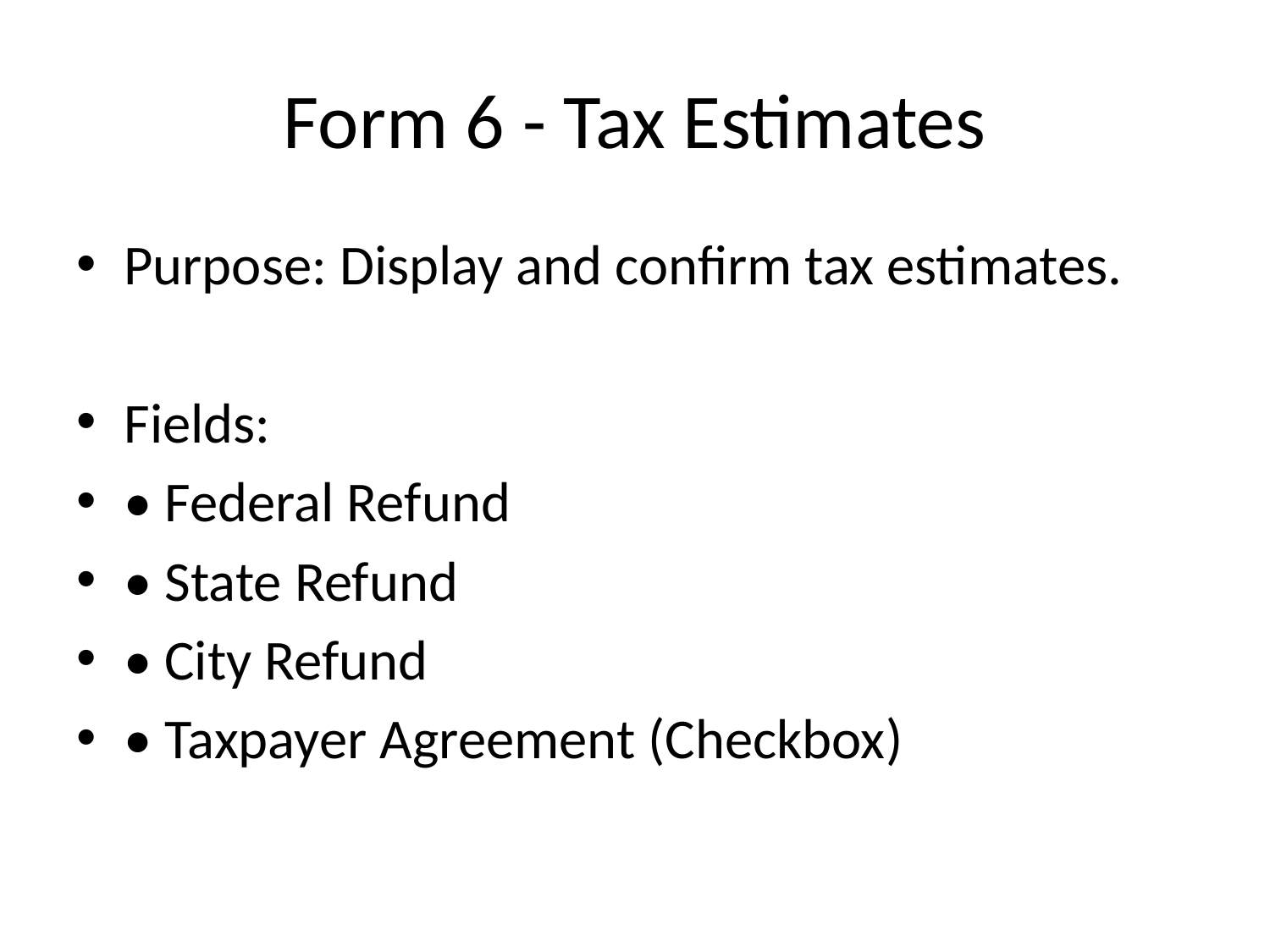

# Form 6 - Tax Estimates
Purpose: Display and confirm tax estimates.

Fields:
• Federal Refund
• State Refund
• City Refund
• Taxpayer Agreement (Checkbox)